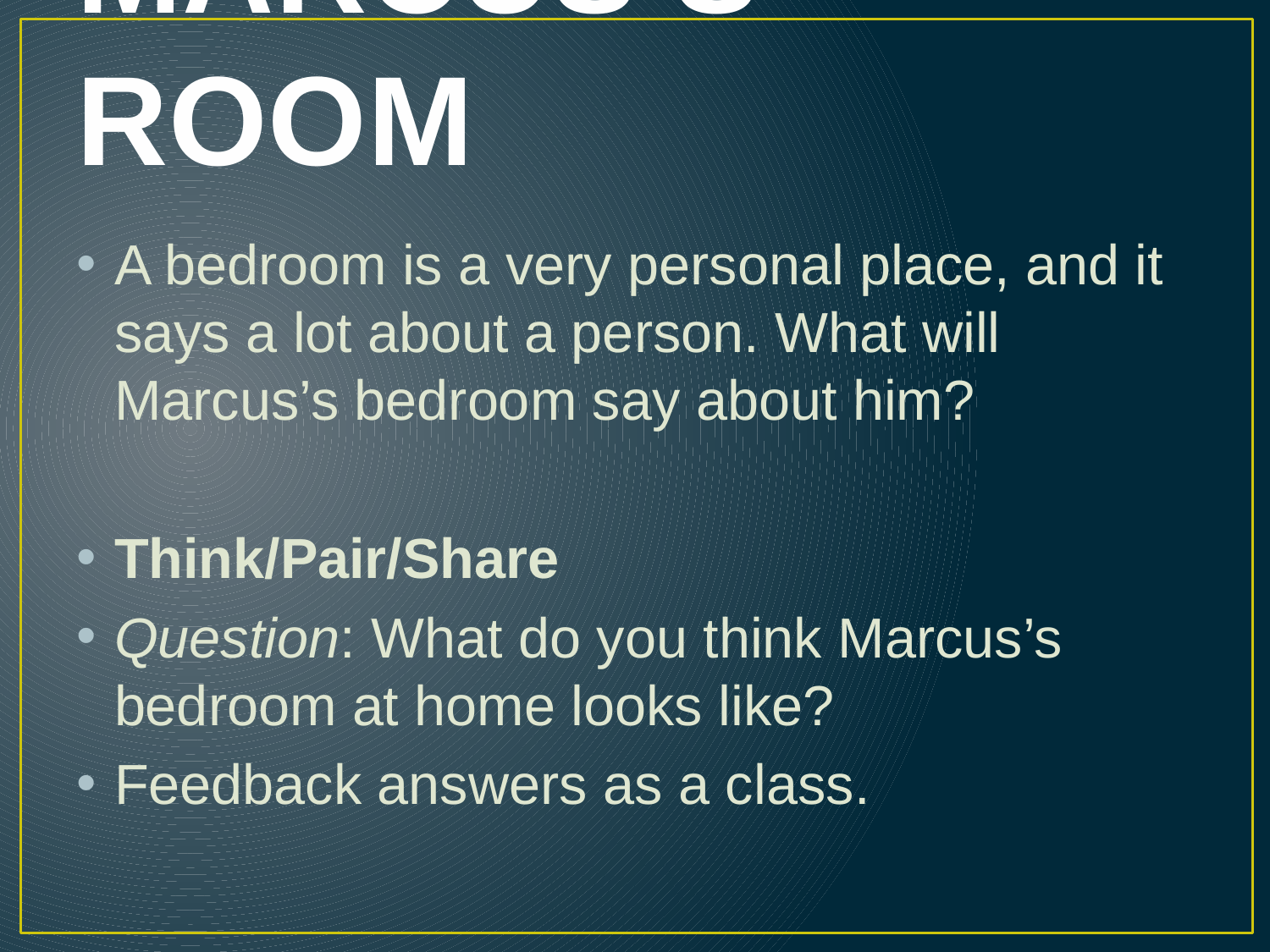

# MARCUS’S ROOM
A bedroom is a very personal place, and it says a lot about a person. What will Marcus’s bedroom say about him?

Think/Pair/Share
Question: What do you think Marcus’s bedroom at home looks like?
Feedback answers as a class.